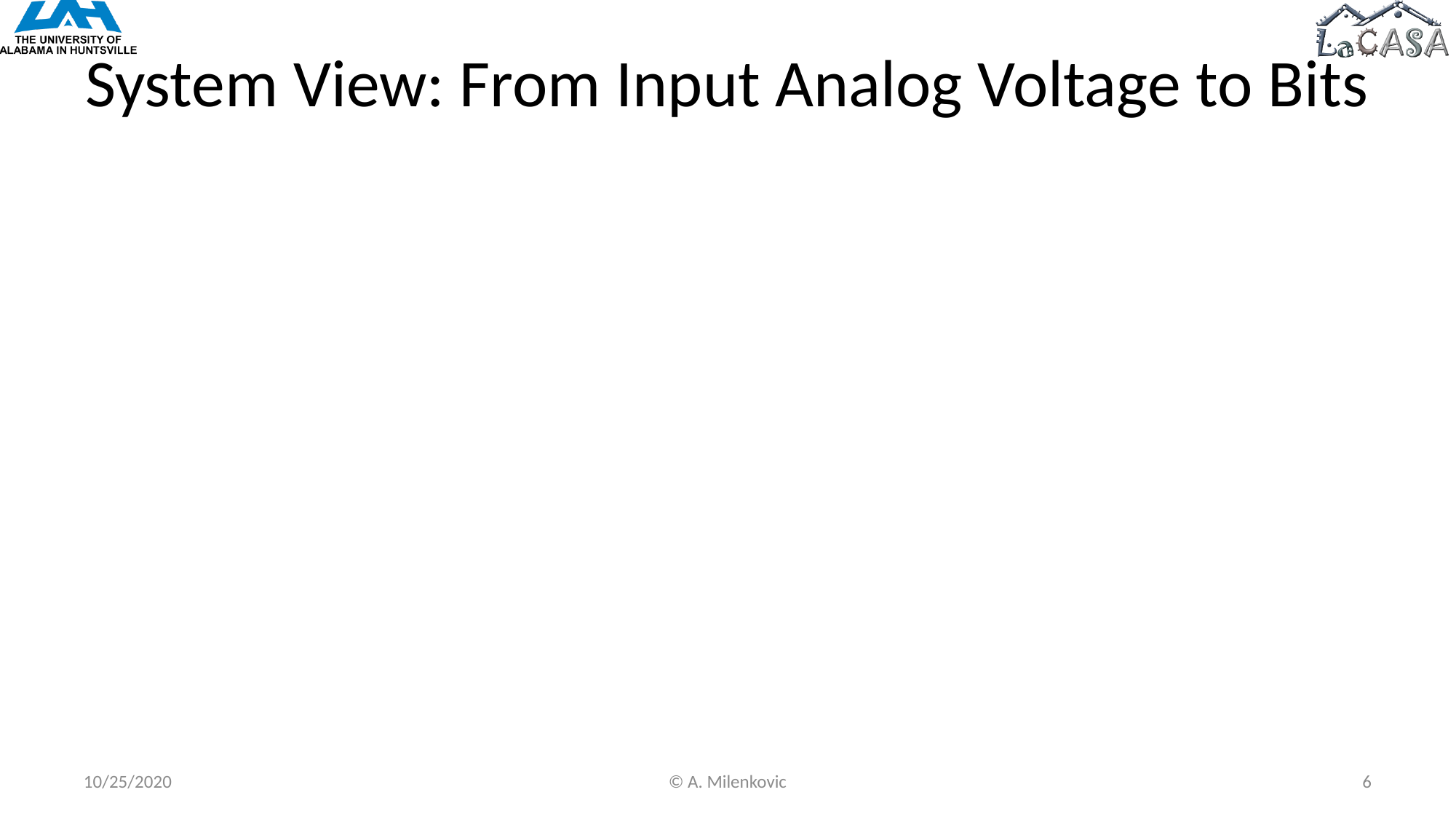

# System View: From Input Analog Voltage to Bits

10/25/2020
© A. Milenkovic
6